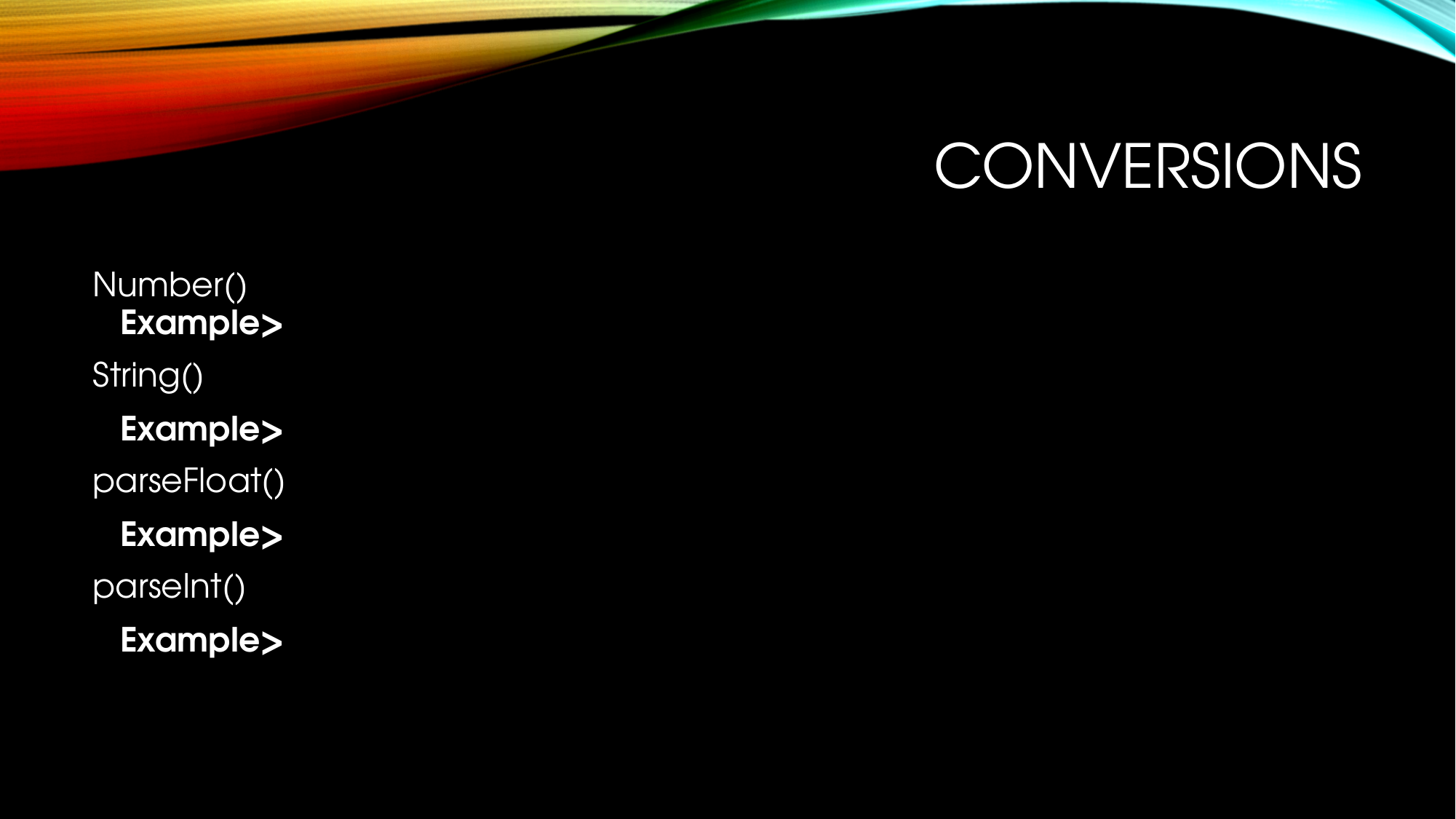

# Conversions
Number()
Example> Number(“2.23”) > 2.23, Number(“2.24A”) > Na
String()
	Example> String(125) > “125”
parseFloat()
	Example> “2.25A2”) > 2.25
parseInt()
	Example> 1.50”) > 1